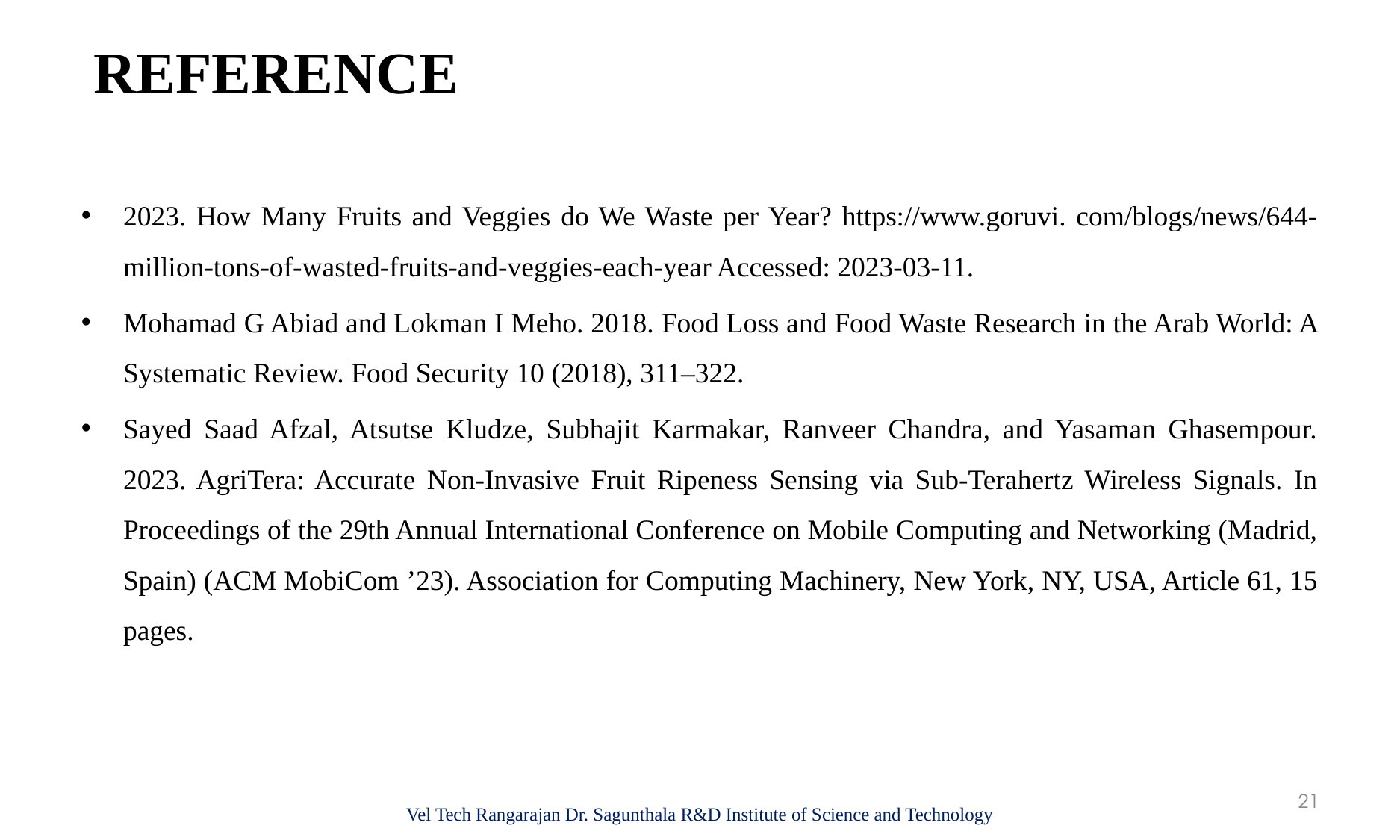

# REFERENCE
2023. How Many Fruits and Veggies do We Waste per Year? https://www.goruvi. com/blogs/news/644-million-tons-of-wasted-fruits-and-veggies-each-year Accessed: 2023-03-11.
Mohamad G Abiad and Lokman I Meho. 2018. Food Loss and Food Waste Research in the Arab World: A Systematic Review. Food Security 10 (2018), 311–322.
Sayed Saad Afzal, Atsutse Kludze, Subhajit Karmakar, Ranveer Chandra, and Yasaman Ghasempour. 2023. AgriTera: Accurate Non-Invasive Fruit Ripeness Sensing via Sub-Terahertz Wireless Signals. In Proceedings of the 29th Annual International Conference on Mobile Computing and Networking (Madrid, Spain) (ACM MobiCom ’23). Association for Computing Machinery, New York, NY, USA, Article 61, 15 pages.

21
Vel Tech Rangarajan Dr. Sagunthala R&D Institute of Science and Technology